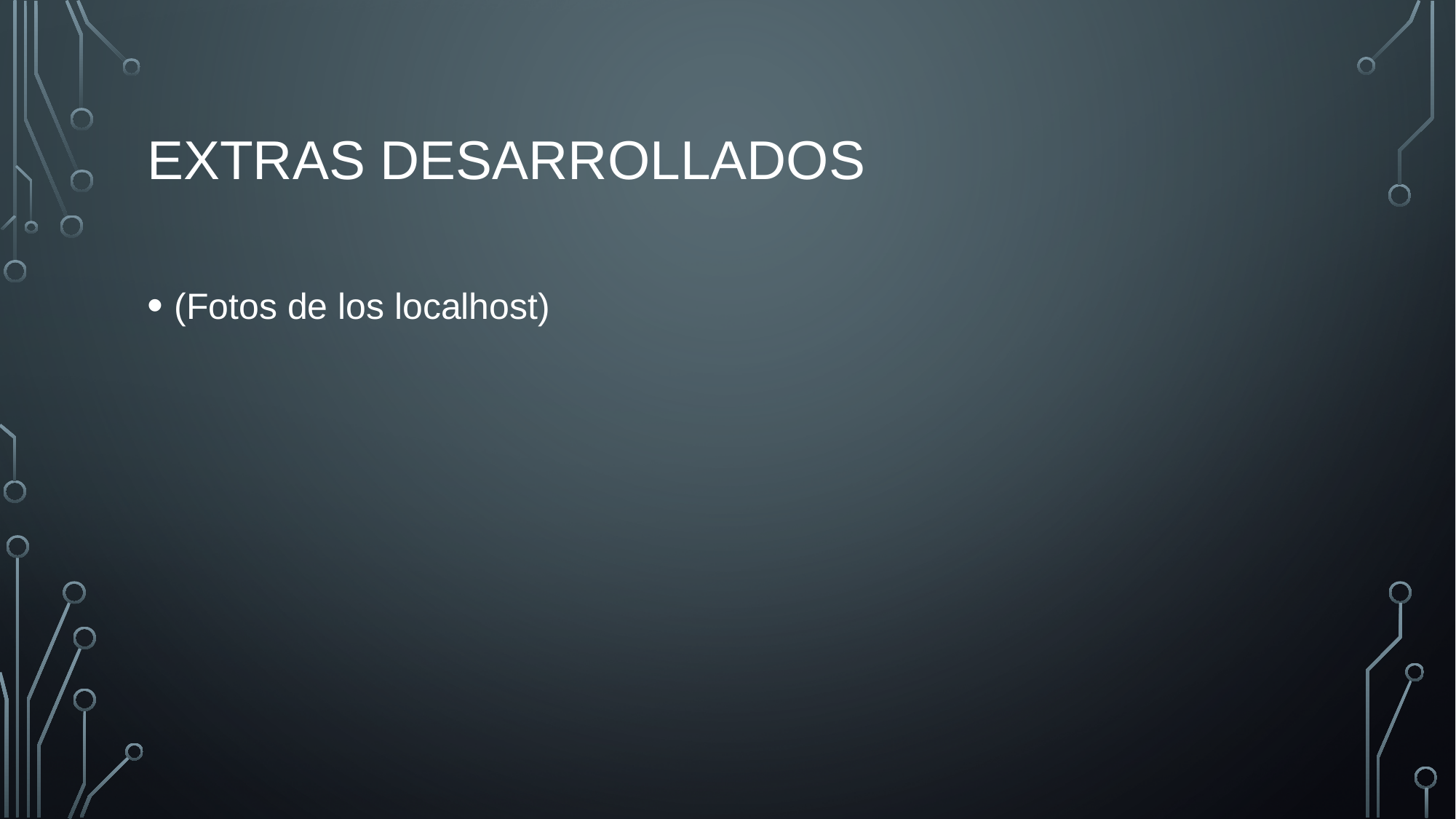

# Extras Desarrollados
(Fotos de los localhost)